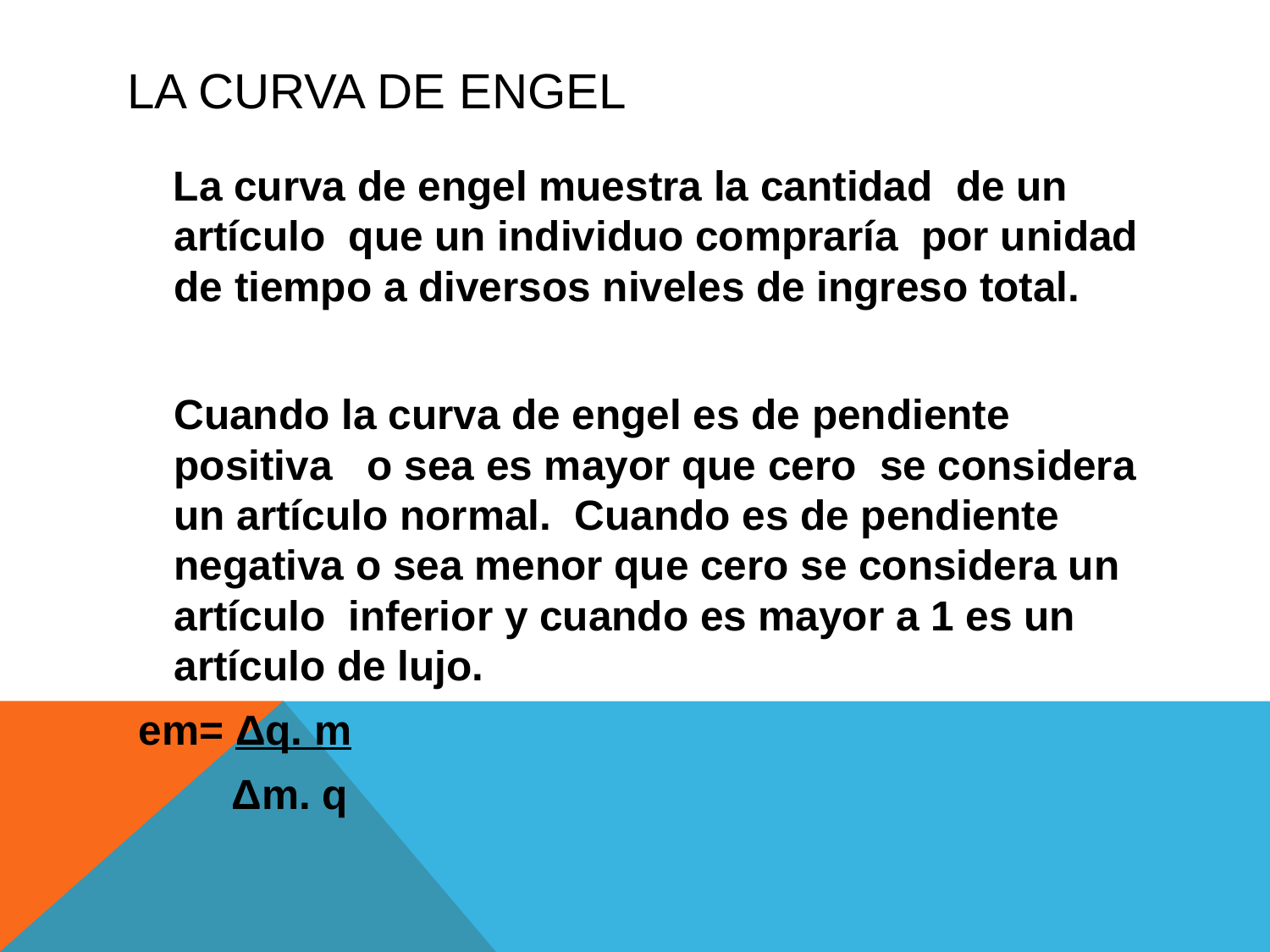

# La curva de engel
    La curva de engel muestra la cantidad  de un artículo  que un individuo compraría  por unidad de tiempo a diversos niveles de ingreso total.

	Cuando la curva de engel es de pendiente positiva   o sea es mayor que cero  se considera un artículo normal.  Cuando es de pendiente negativa o sea menor que cero se considera un artículo  inferior y cuando es mayor a 1 es un artículo de lujo.
 em= Δq. m
         Δm. q